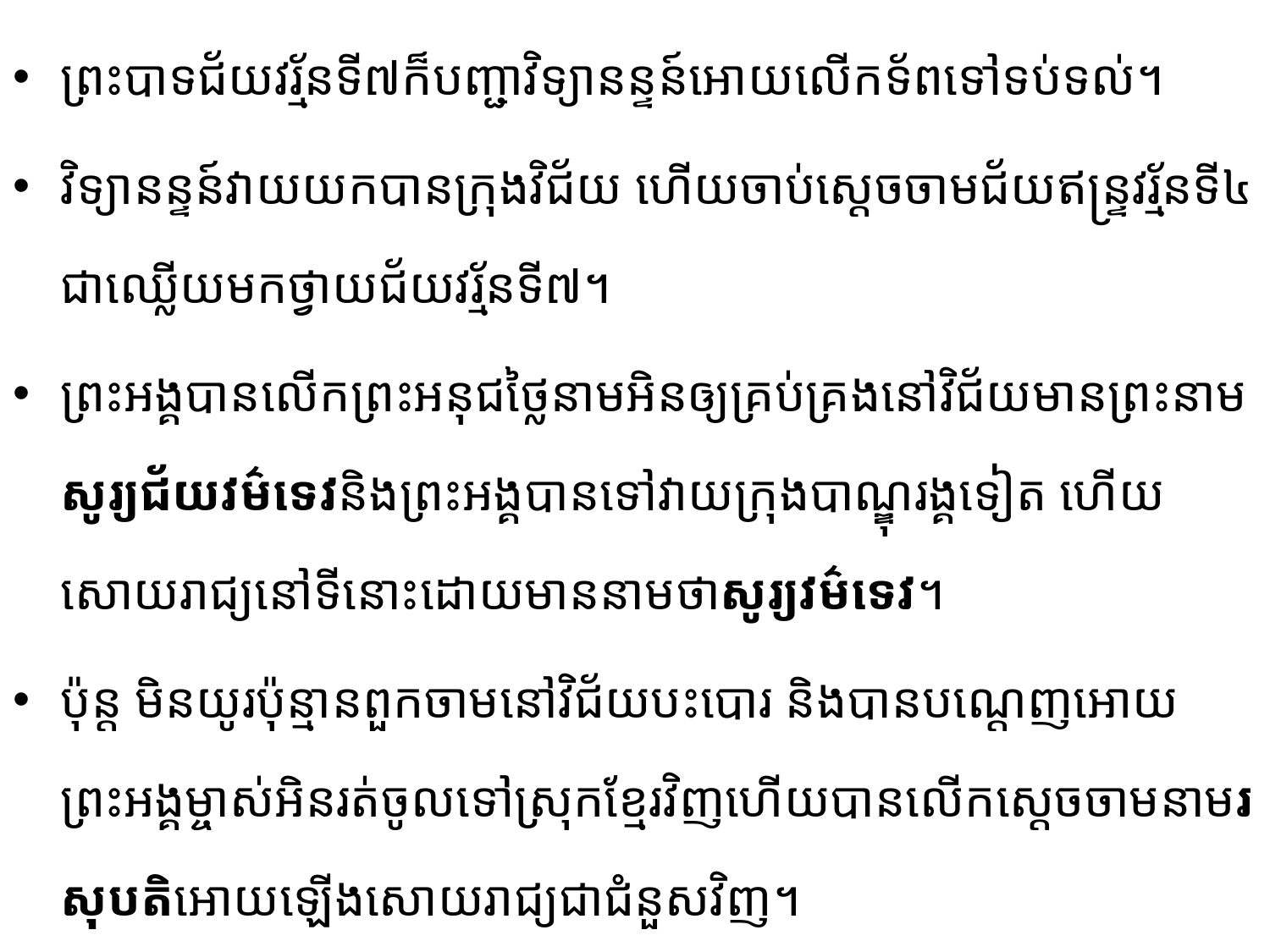

ព្រះបាទជ័យវរ្ម័នទី៧ក៏បញ្ជា​វិទ្យានន្ទន៍​អោយលើកទ័ពទៅទប់ទល់។
វិទ្យានន្ទន៍វាយយកបានក្រុងវិជ័យ ហើយចាប់ស្ដេចចាមជ័យឥន្រ្ទវរ្ម័នទី៤ ជាឈ្លើយ​មកថ្វាយជ័យវរ្ម័នទី៧។
ព្រះអង្គបានលើកព្រះអនុជថ្លៃនាមអិនឲ្យគ្រប់គ្រងនៅវិជ័យមានព្រះនាមសូរ្យជ័យវម៌ទេវ​និង​ព្រះអង្គ​បាន​ទៅវាយក្រុងបាណ្ឌុរង្គទៀត ហើយសោយរាជ្យនៅទីនោះដោយមាននាមថាសូរ្យវម៌ទេវ។
ប៉ុន្ត មិនយូរប៉ុន្មាន​ពួក​ចាម​នៅវិជ័យបះបោរ និងបាន​បណ្ដេញអោយព្រះអង្គម្ចាស់អិនរត់ចូលទៅស្រុកខ្មែរវិញ​ហើយ​បានលើកស្ដេចចាមនាមរសុបតិអោយឡើងសោយរាជ្យជាជំនួសវិញ។